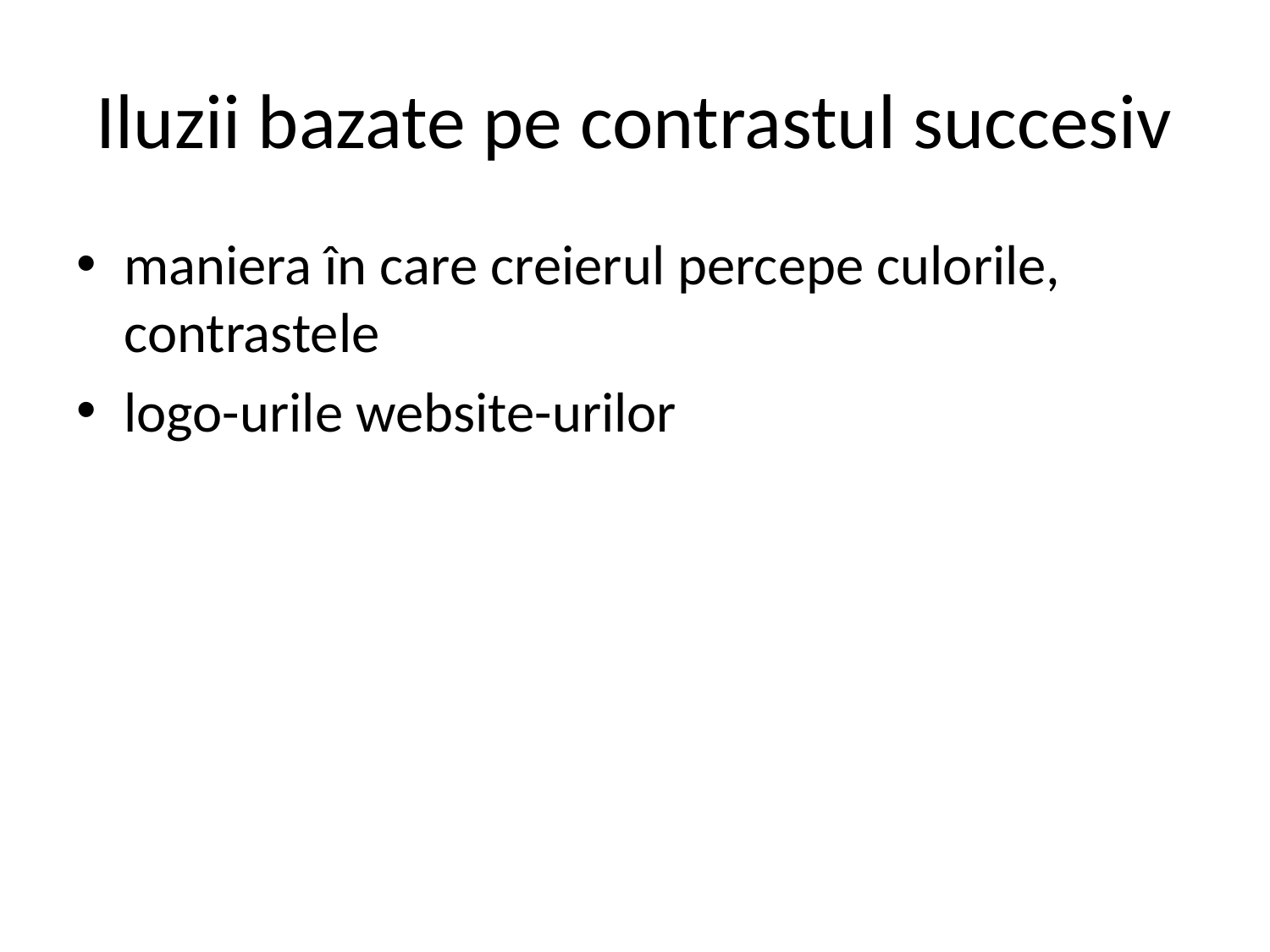

# Iluzii bazate pe contrastul succesiv
maniera în care creierul percepe culorile, contrastele
logo-urile website-urilor